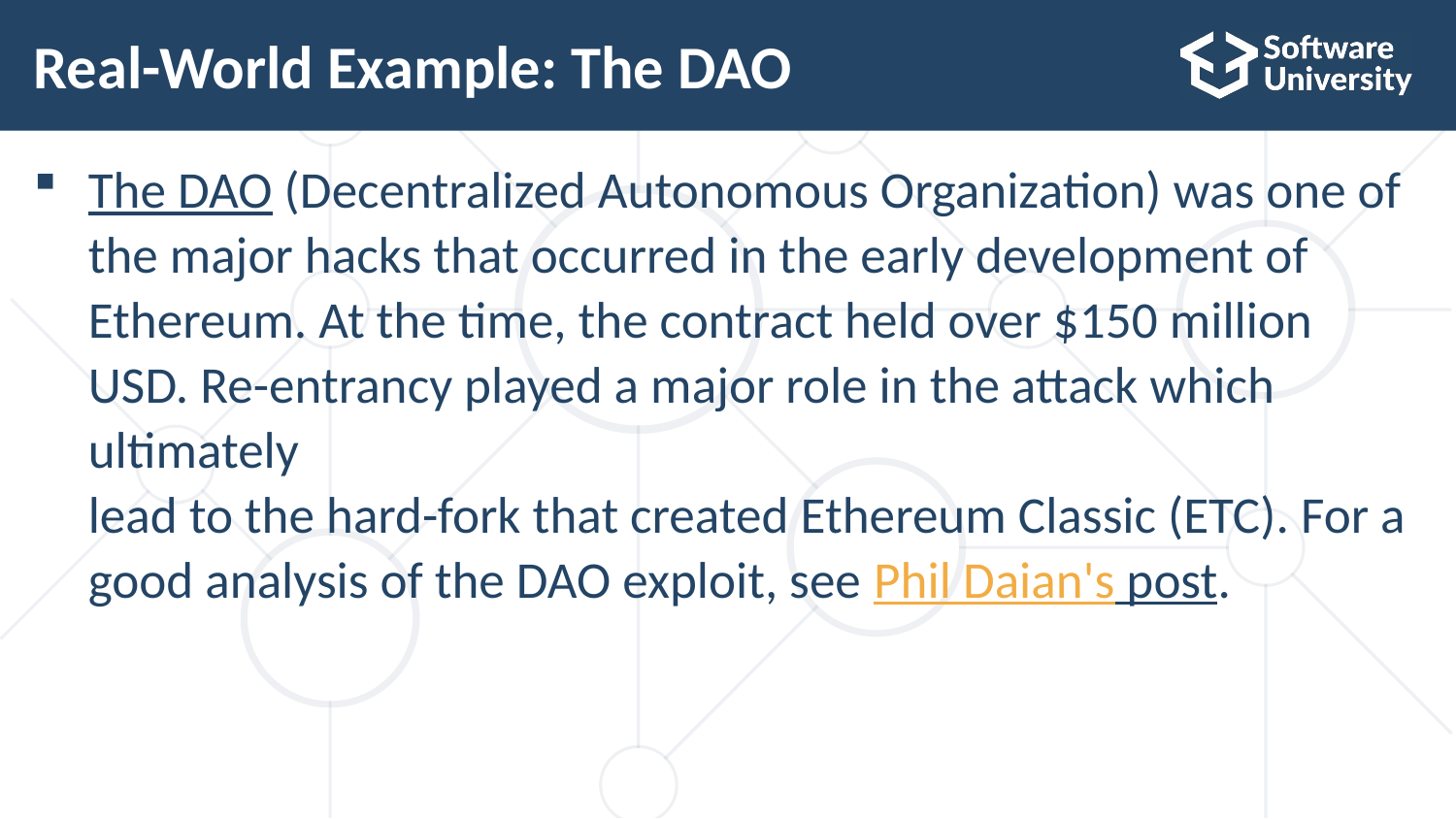

# Real-World Example: The DAO
The DAO (Decentralized Autonomous Organization) was one of the major hacks that occurred in the early development of
Ethereum. At the time, the contract held over $150 million USD. Re-entrancy played a major role in the attack which ultimately
lead to the hard-fork that created Ethereum Classic (ETC). For a good analysis of the DAO exploit, see Phil Daian's post.